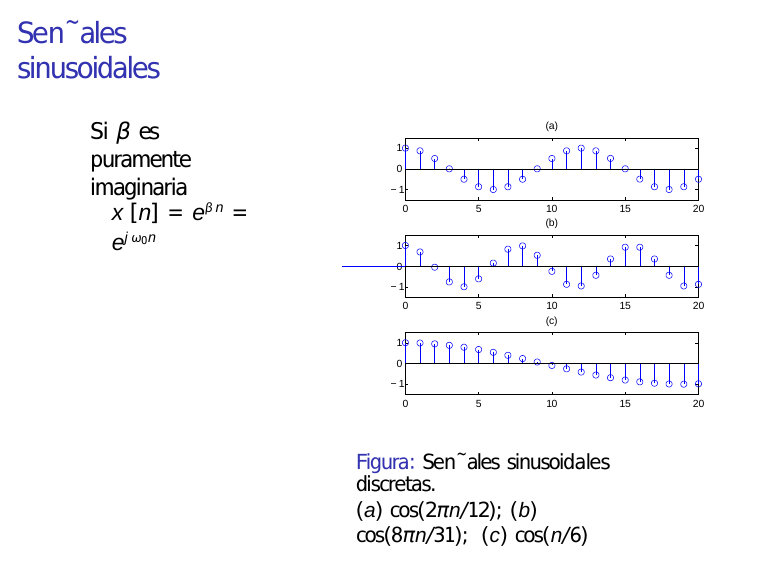

# Sen˜ales sinusoidales
Si β es puramente  imaginaria
(a)

1
0

−1

x [n] = eβn  = ejω0n
10
(b)
0
5
15
20

1
0
−1

10
(c)
0
5
15
20

1
0
−1

0
5
10
15
20
Figura: Sen˜ales sinusoidales discretas.
(a) cos(2πn/12); (b) cos(8πn/31);  (c) cos(n/6)
Jan Bacca R.  Ana Mar´ıa Reyes (UN)